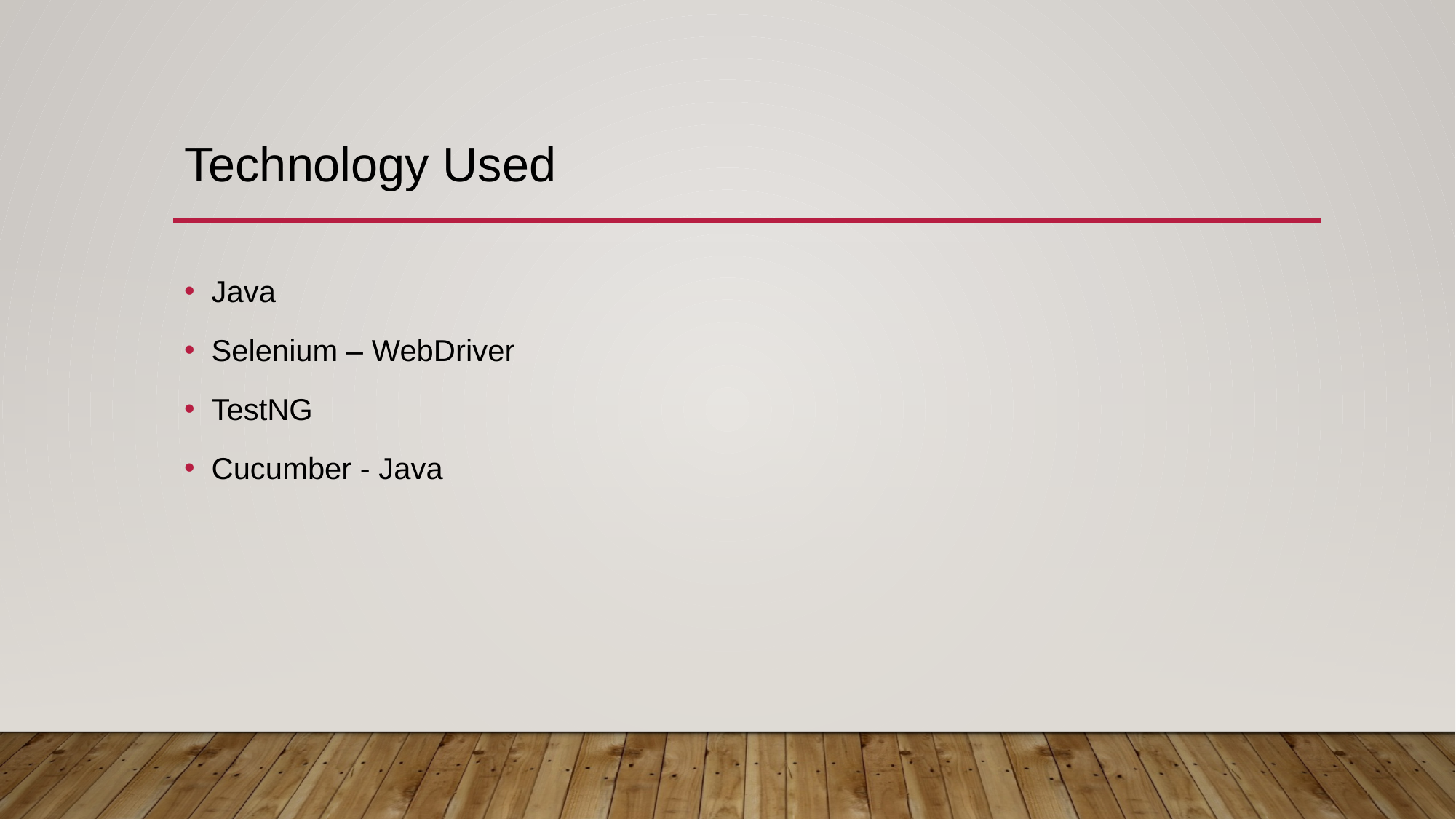

# Technology Used
Java
Selenium – WebDriver
TestNG
Cucumber - Java